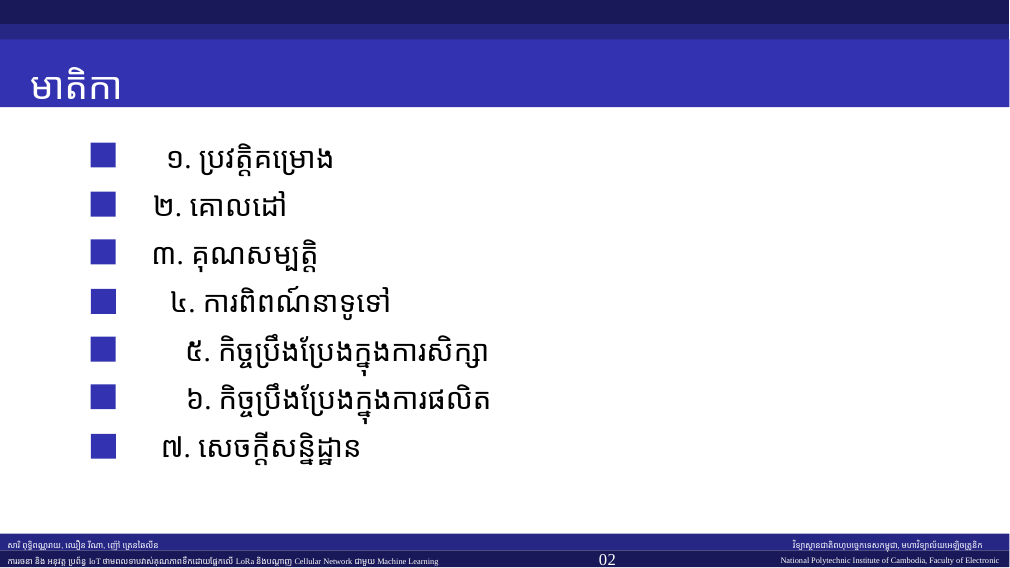

​​   មាតិកា
១. ប្រវត្តិគម្រោង

២. គោលដៅ

៣. គុណសម្បតិ្ត

៤. ការពិពណ៍នាទូទៅ

៥. កិច្ចប្រឹងប្រែងក្នុងការសិក្សា

៦. កិច្ចប្រឹងប្រែងក្នុងការផលិត

៧. សេចក្ដីសន្និដ្ឋាន

សារិ ពុទ្ធិពណ្ណរាយ, ឈឿន រីណា, ញ៉ៅ ត្រេនឆៃលីន
វិទ្យាស្ថានជាតិពហុបច្ចេកទេសកម្ពុជា, មហាវិទ្យាល័យអេឡិចត្រូនិក

National Polytechnic Institute of Cambodia, Faculty of Electronic
ការរចនា និង អនុវត្ត ប្រព័ន្ធ IoT ថាមពលទាបវាស់គុណភាពទឹកដោយផ្អែកលើ LoRa និងបណ្ដាញ Cellular Network ជាមួយ Machine Learning
02